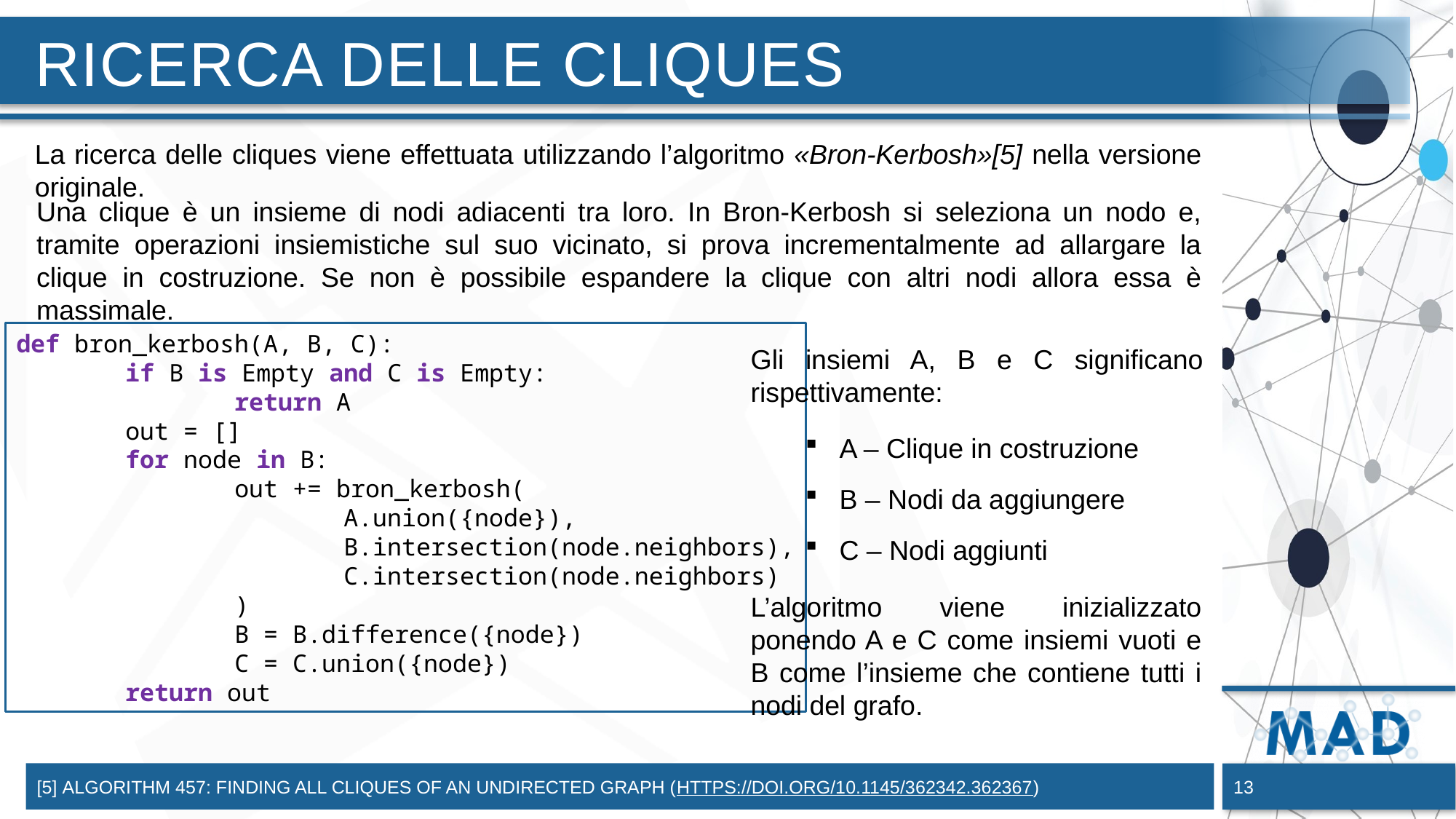

# RICERCA Delle Cliques
La ricerca delle cliques viene effettuata utilizzando l’algoritmo «Bron-Kerbosh»[5] nella versione originale.
Una clique è un insieme di nodi adiacenti tra loro. In Bron-Kerbosh si seleziona un nodo e, tramite operazioni insiemistiche sul suo vicinato, si prova incrementalmente ad allargare la clique in costruzione. Se non è possibile espandere la clique con altri nodi allora essa è massimale.
def bron_kerbosh(A, B, C):
	if B is Empty and C is Empty:
		return A
	out = []
	for node in B:
		out += bron_kerbosh(
			A.union({node}),
			B.intersection(node.neighbors),
			C.intersection(node.neighbors)
		)
		B = B.difference({node})
		C = C.union({node})
	return out
Gli insiemi A, B e C significano rispettivamente:
A – Clique in costruzione
B – Nodi da aggiungere
C – Nodi aggiunti
L’algoritmo viene inizializzato ponendo A e C come insiemi vuoti e B come l’insieme che contiene tutti i nodi del grafo.
[5] Algorithm 457: finding all cliques of an undirected graph (https://doi.org/10.1145/362342.362367)
13